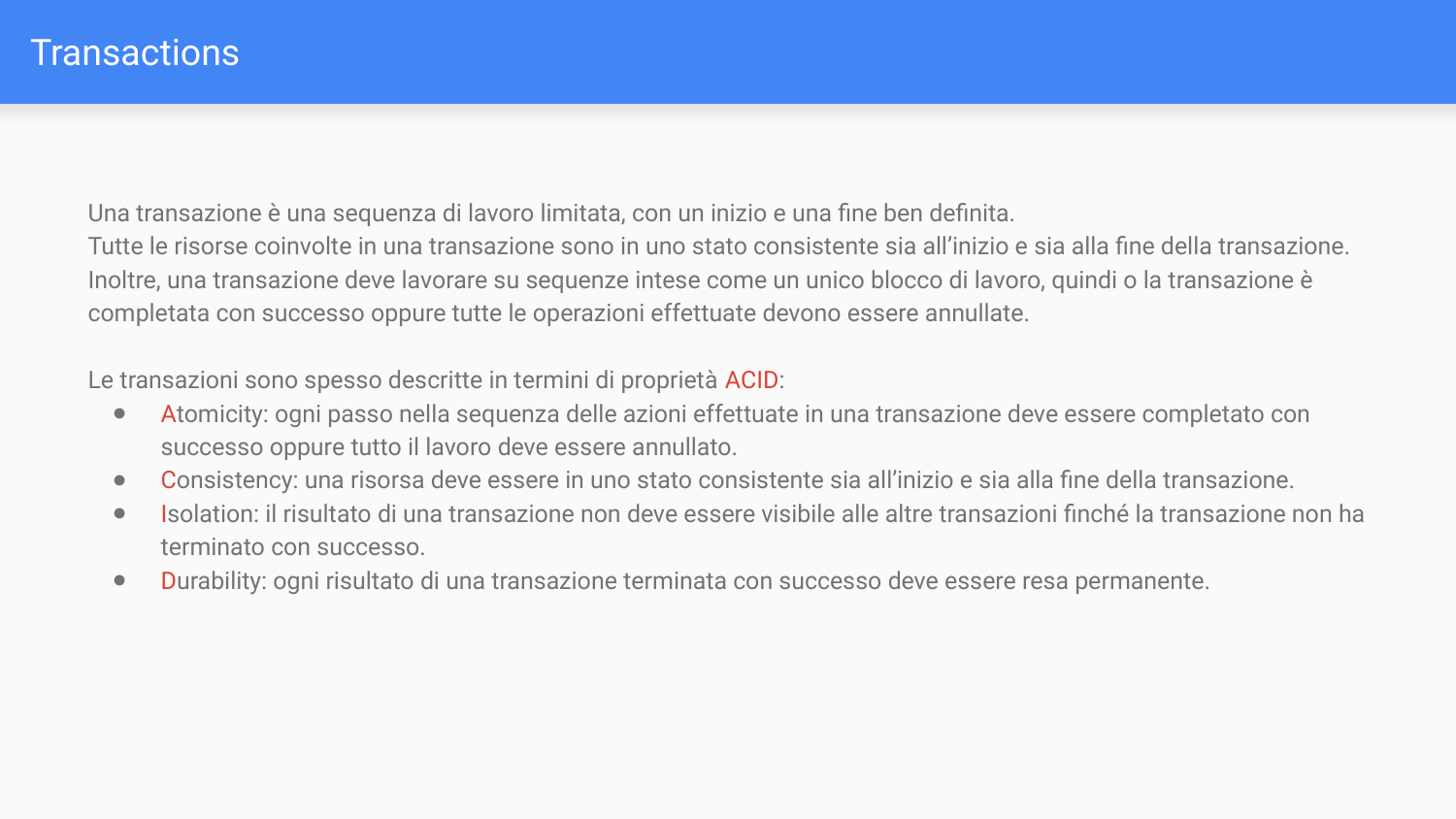

# Transactions
Una transazione è una sequenza di lavoro limitata, con un inizio e una fine ben definita.
Tutte le risorse coinvolte in una transazione sono in uno stato consistente sia all’inizio e sia alla fine della transazione. Inoltre, una transazione deve lavorare su sequenze intese come un unico blocco di lavoro, quindi o la transazione è completata con successo oppure tutte le operazioni effettuate devono essere annullate.

Le transazioni sono spesso descritte in termini di proprietà ACID:
Atomicity: ogni passo nella sequenza delle azioni effettuate in una transazione deve essere completato con successo oppure tutto il lavoro deve essere annullato.
Consistency: una risorsa deve essere in uno stato consistente sia all’inizio e sia alla fine della transazione.
Isolation: il risultato di una transazione non deve essere visibile alle altre transazioni finché la transazione non ha terminato con successo.
Durability: ogni risultato di una transazione terminata con successo deve essere resa permanente.